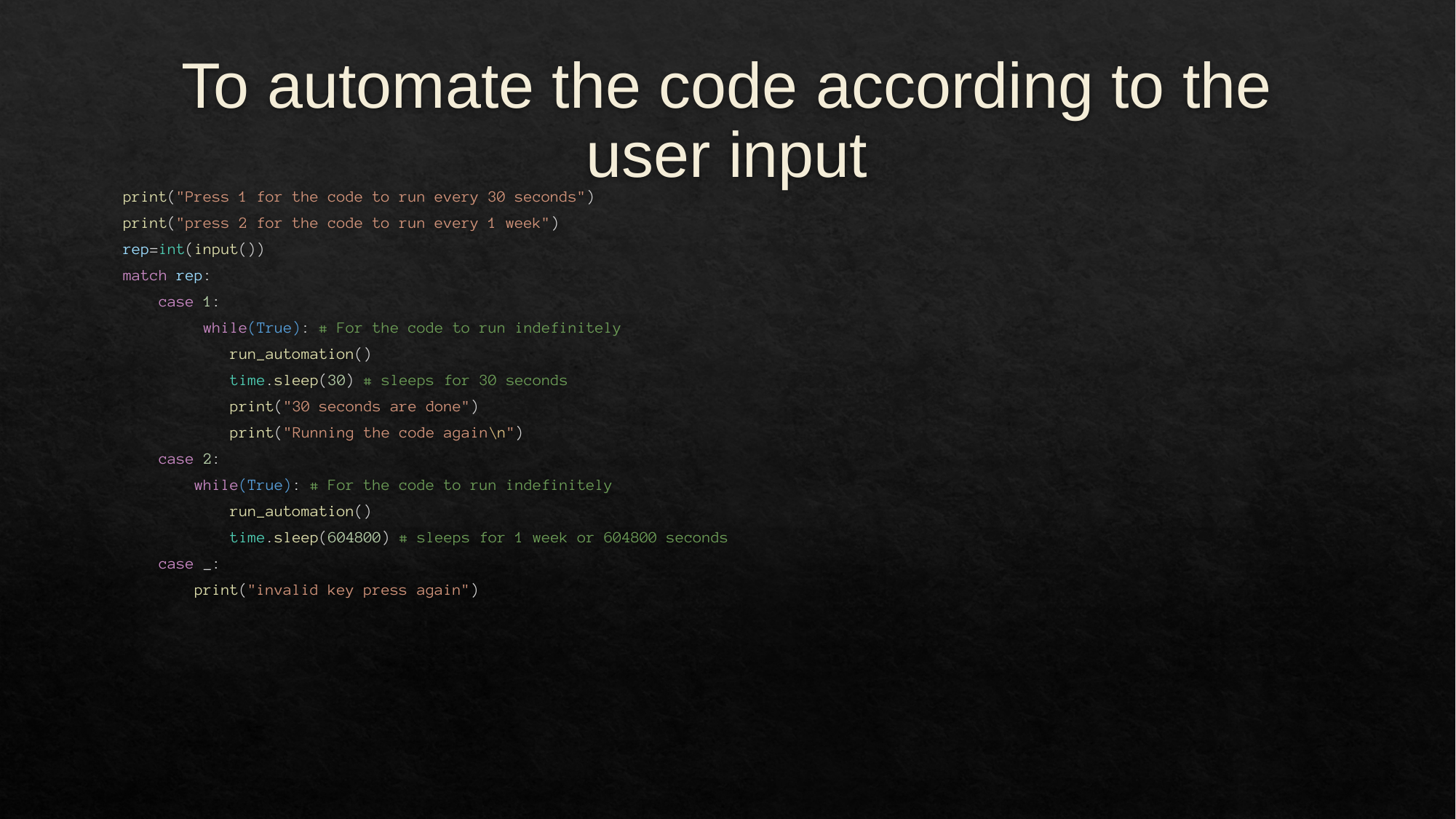

# To automate the code according to the user input
print("Press 1 for the code to run every 30 seconds")
print("press 2 for the code to run every 1 week")
rep=int(input())
match rep:
    case 1:
         while(True): # For the code to run indefinitely
            run_automation()
            time.sleep(30) # sleeps for 30 seconds
            print("30 seconds are done")
            print("Running the code again\n")
    case 2:
        while(True): # For the code to run indefinitely
            run_automation()
            time.sleep(604800) # sleeps for 1 week or 604800 seconds
    case _:
        print("invalid key press again")